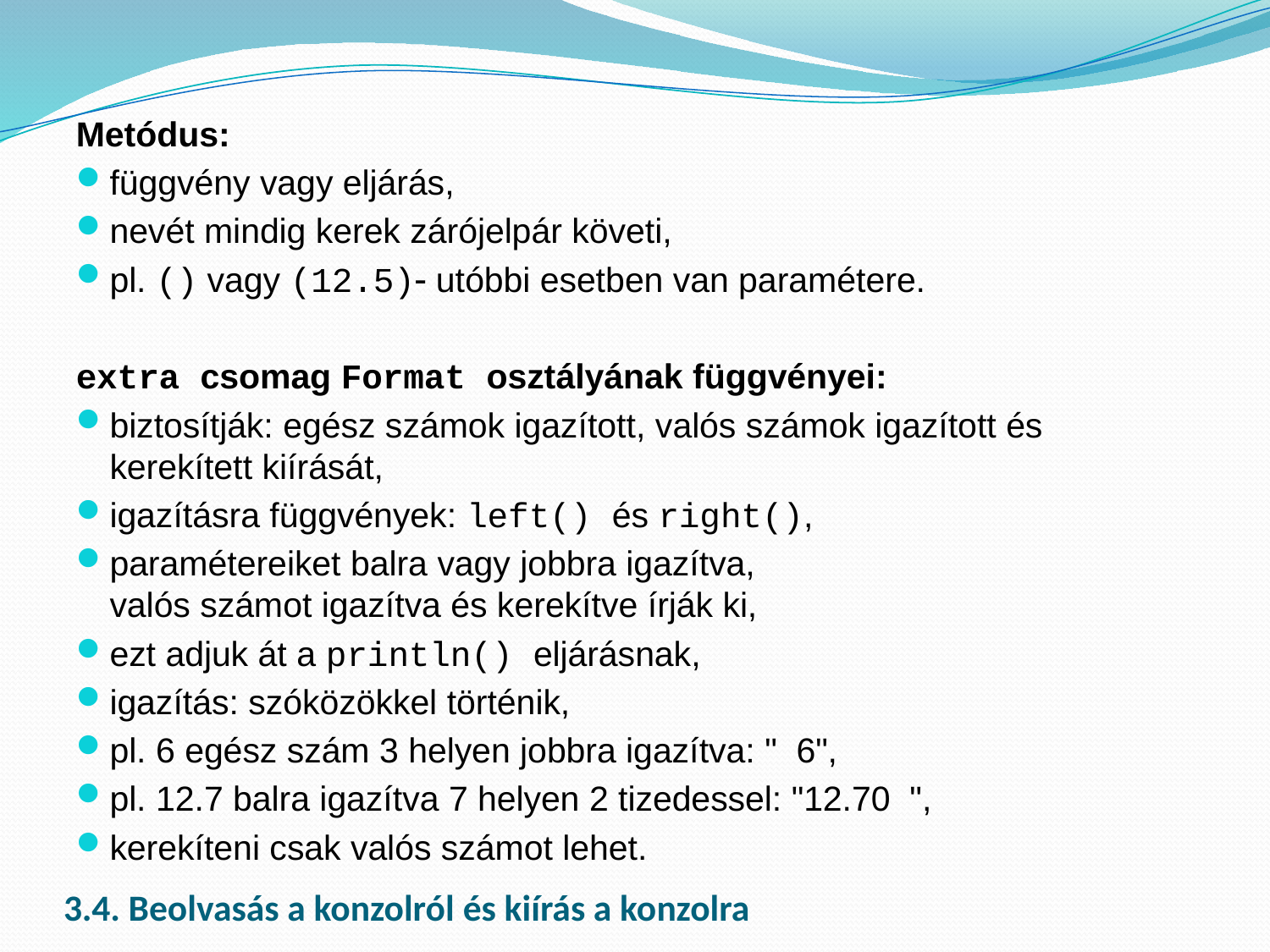

Metódus:
függvény vagy eljárás,
nevét mindig kerek zárójelpár követi,
pl. () vagy (12.5)− utóbbi esetben van paramétere.

extra csomag Format osztályának függvényei:
biztosítják: egész számok igazított, valós számok igazított és kerekített kiírását,
igazításra függvények: left() és right(),
paramétereiket balra vagy jobbra igazítva,
valós számot igazítva és kerekítve írják ki,
ezt adjuk át a println() eljárásnak,
igazítás: szóközökkel történik,
pl. 6 egész szám 3 helyen jobbra igazítva: "  6",
pl. 12.7 balra igazítva 7 helyen 2 tizedessel: "12.70  ",
kerekíteni csak valós számot lehet.
# 3.4. Beolvasás a konzolról és kiírás a konzolra